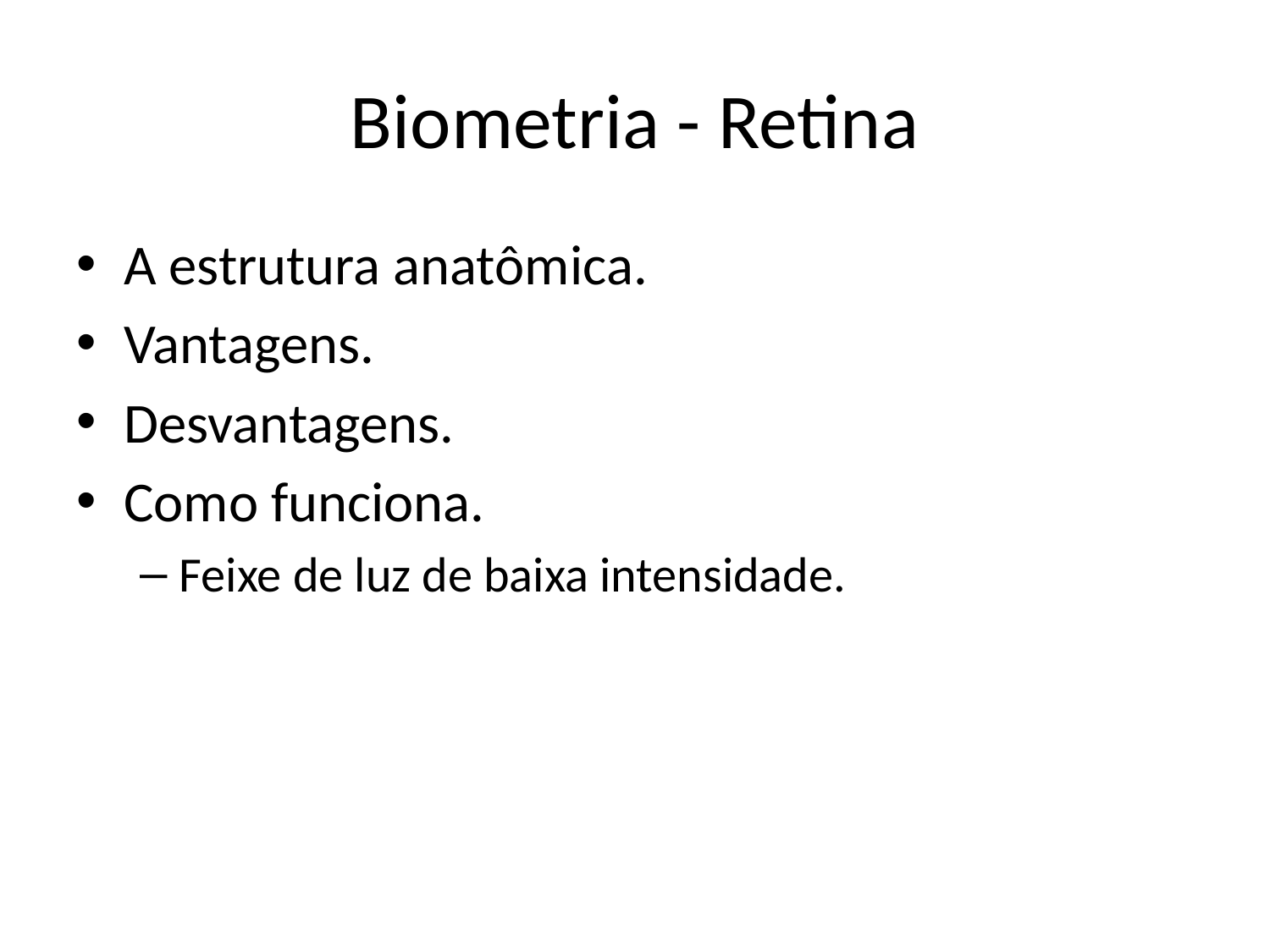

# Biometria - Retina
A estrutura anatômica.
Vantagens.
Desvantagens.
Como funciona.
Feixe de luz de baixa intensidade.